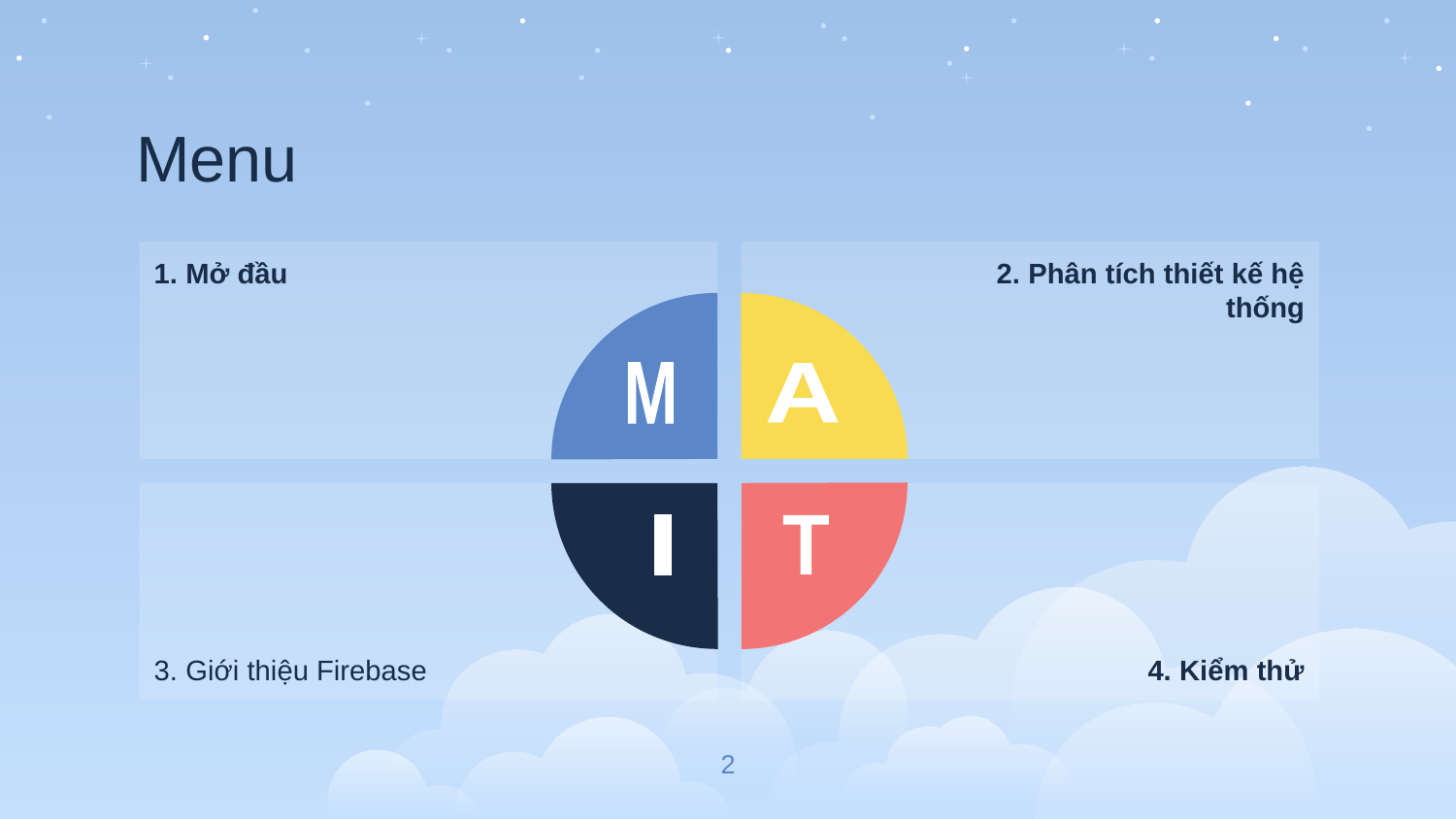

# Menu
1. Mở đầu
2. Phân tích thiết kế hệ thống

M
A

3. Giới thiệu Firebase
4. Kiểm thử
I
T
2